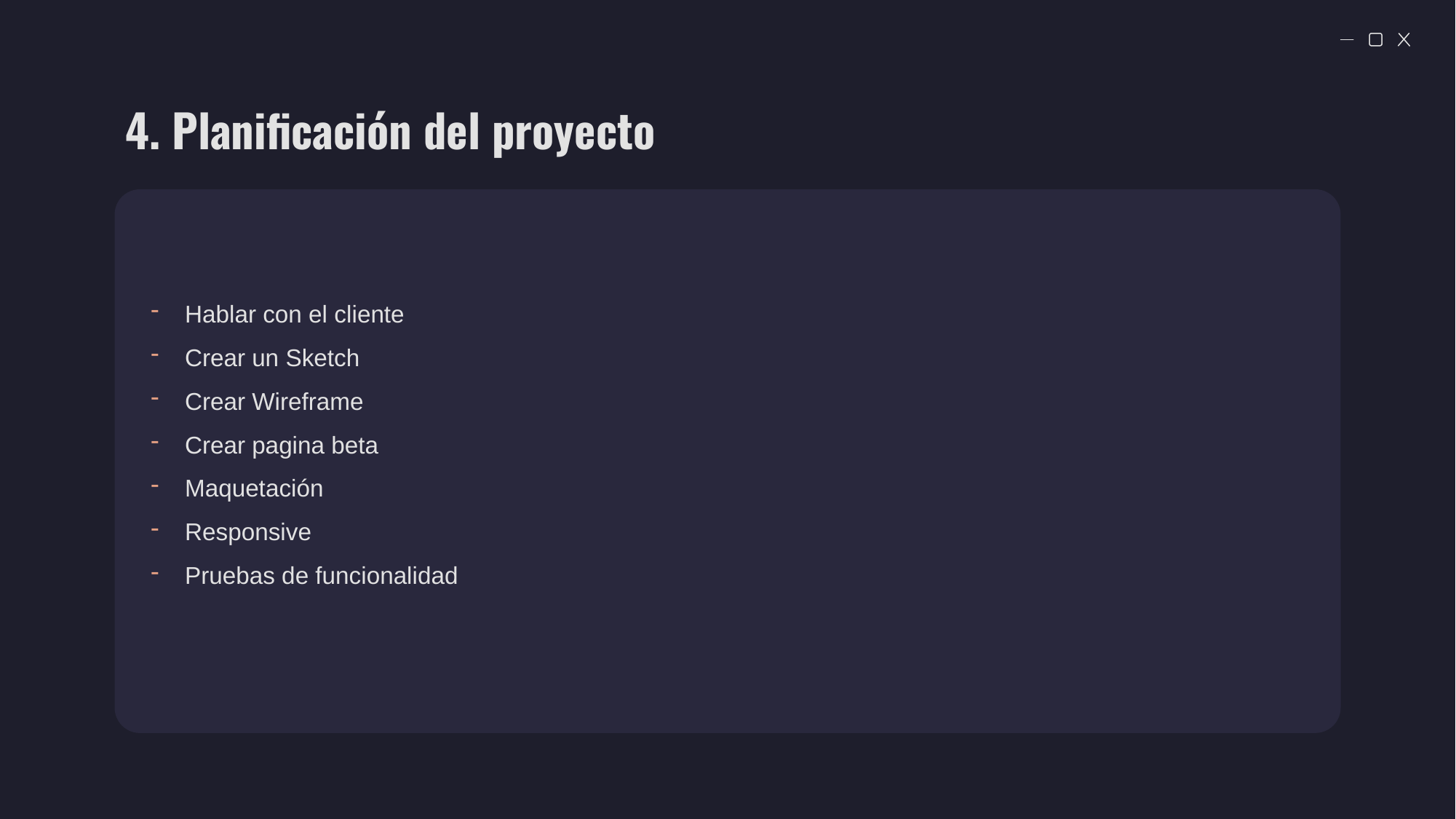

# 4. Planificación del proyecto
Hablar con el cliente
Crear un Sketch
Crear Wireframe
Crear pagina beta
Maquetación
Responsive
Pruebas de funcionalidad